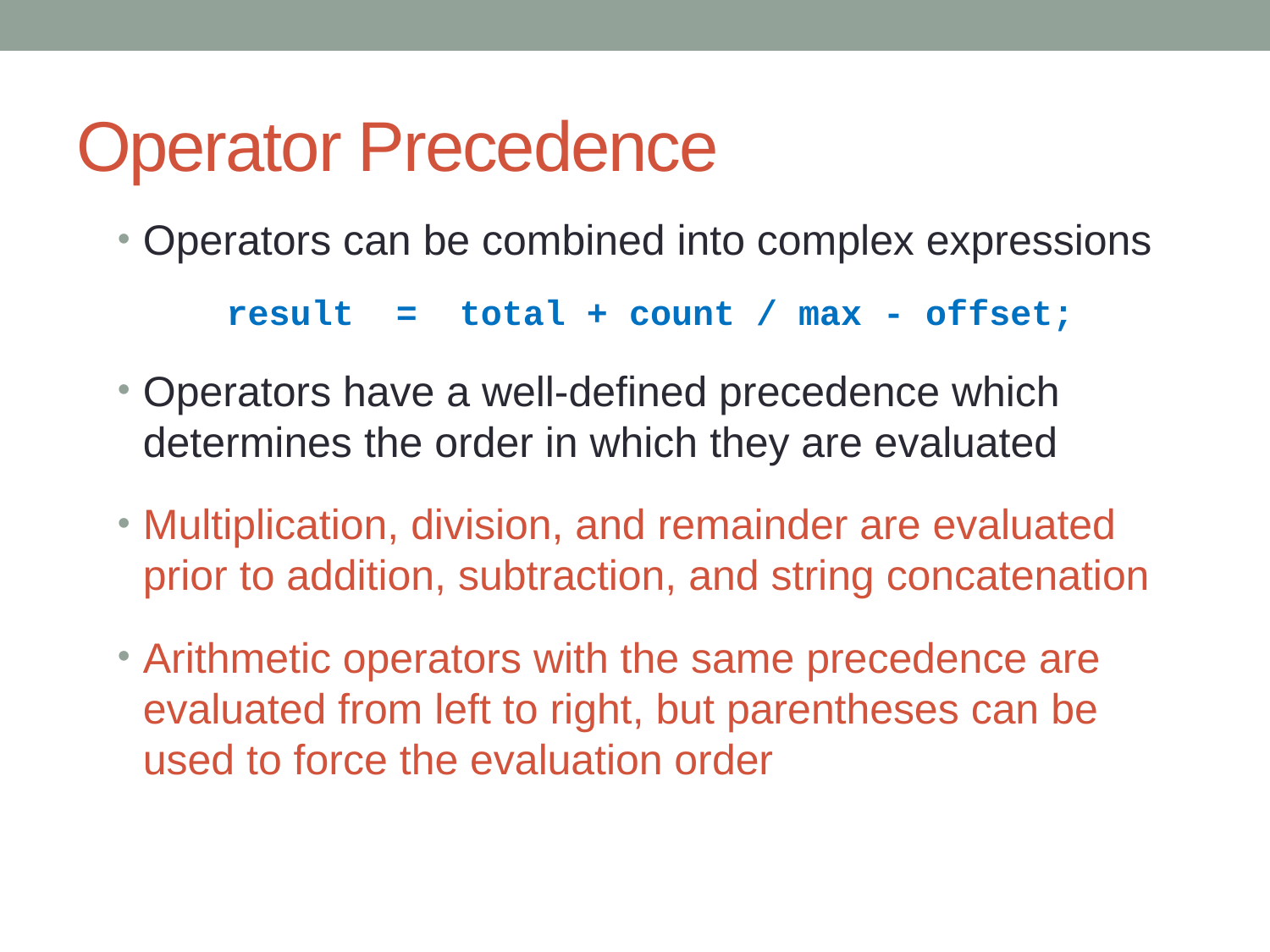

# Operator Precedence
Operators can be combined into complex expressions
result  =  total + count / max - offset;
Operators have a well-defined precedence which determines the order in which they are evaluated
Multiplication, division, and remainder are evaluated prior to addition, subtraction, and string concatenation
Arithmetic operators with the same precedence are evaluated from left to right, but parentheses can be used to force the evaluation order